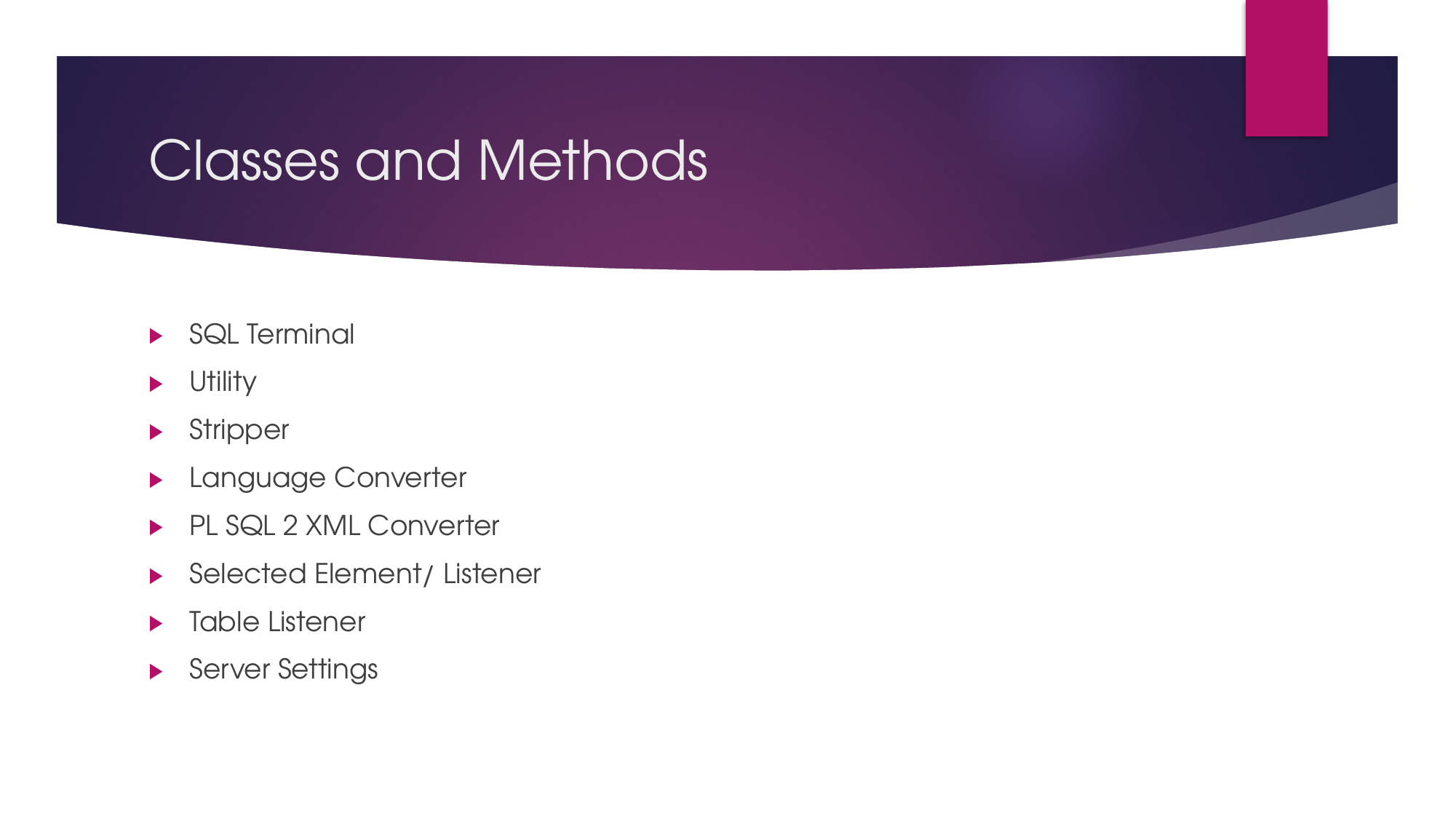

# Classes and Methods
SQL Terminal
Utility
Stripper
Language Converter
PL SQL 2 XML Converter
Selected Element/ Listener
Table Listener
Server Settings